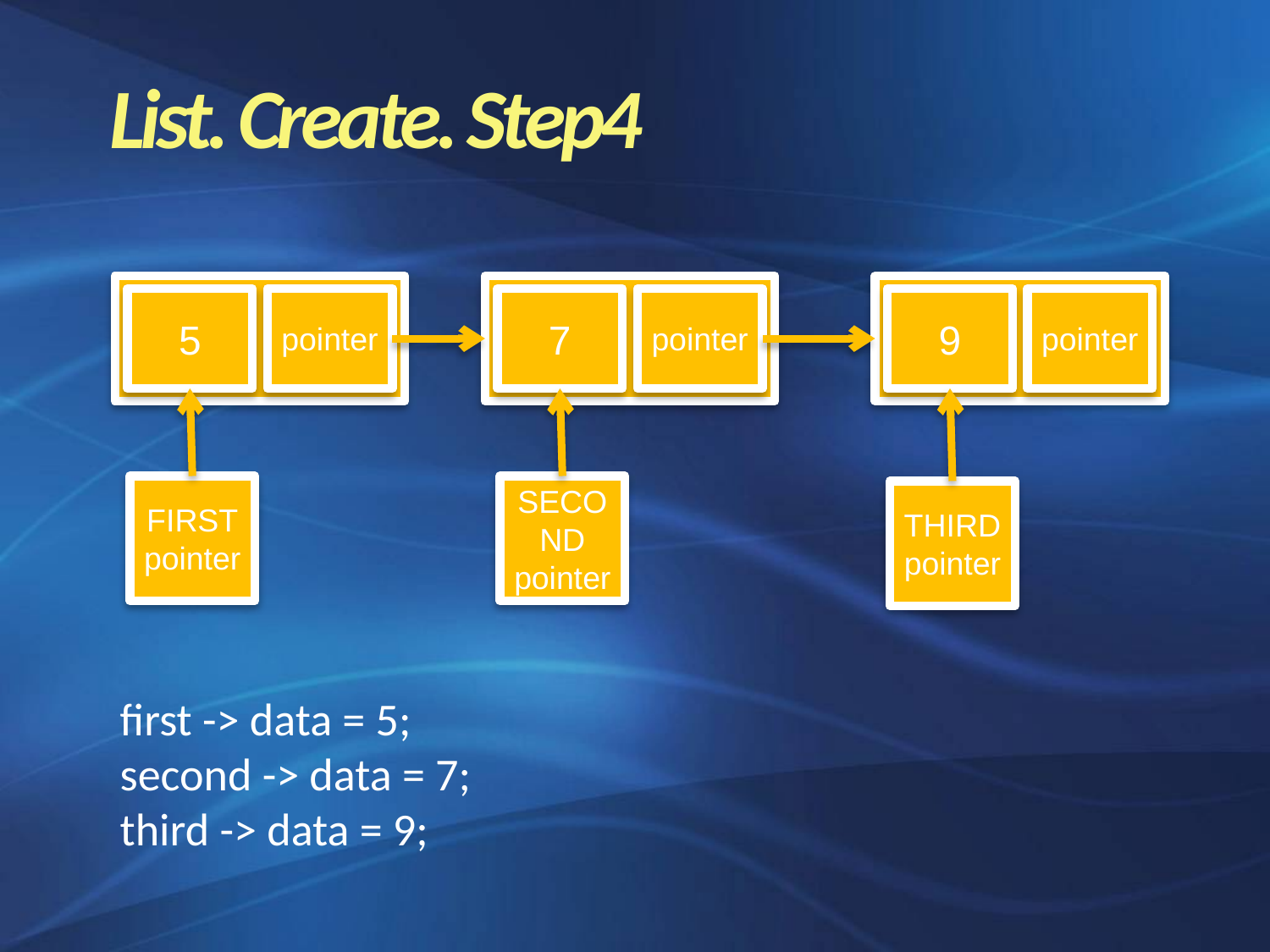

List. Create. Step4

5
pointer

7
pointer

9
pointer
FIRSTpointer
SECOND pointer
THIRD pointer
first -> data = 5;
second -> data = 7;
third -> data = 9;